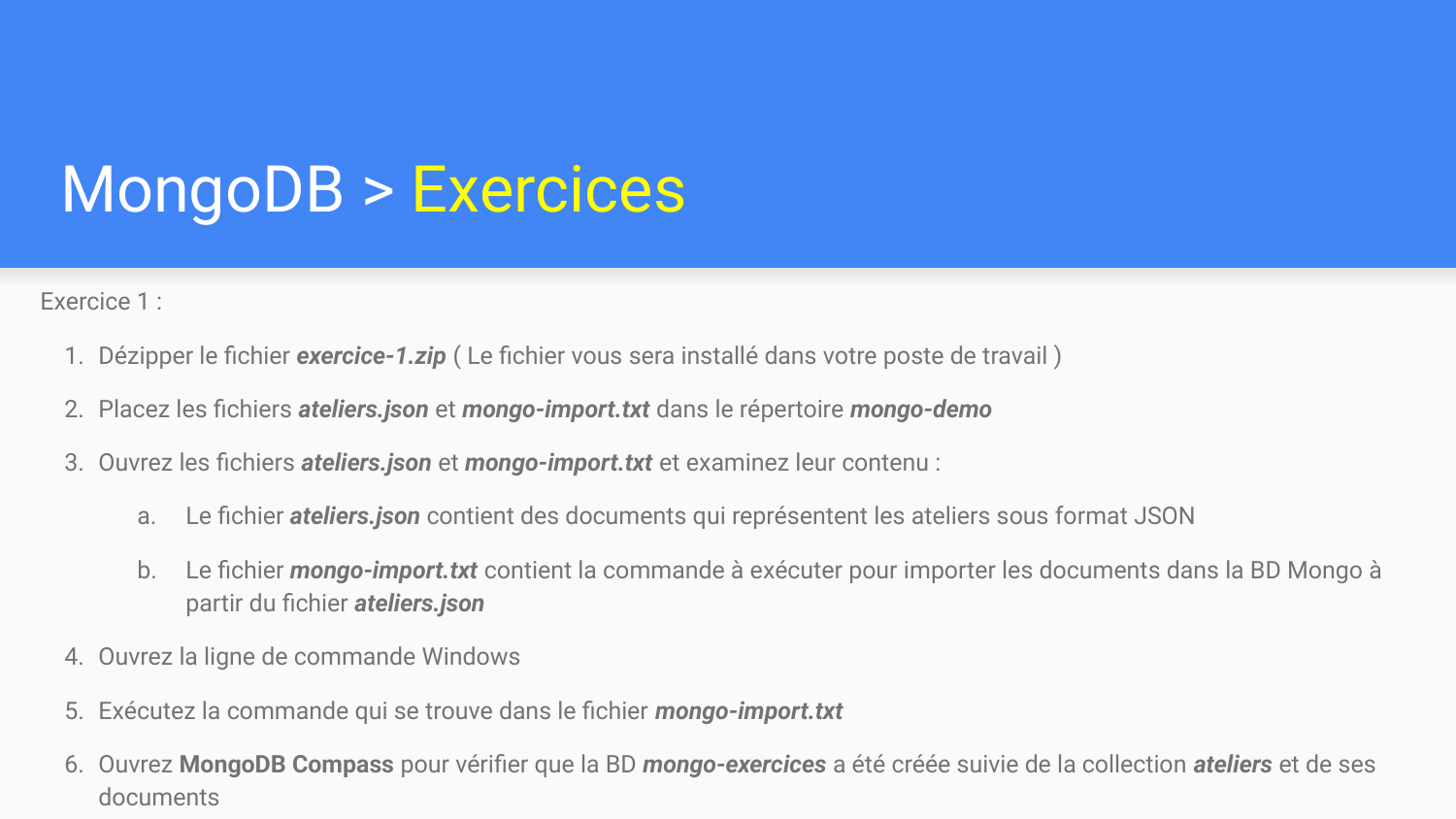

# MongoDB > Exercices
Exercice 1 :
Dézipper le fichier exercice-1.zip ( Le fichier vous sera installé dans votre poste de travail )
Placez les fichiers ateliers.json et mongo-import.txt dans le répertoire mongo-demo
Ouvrez les fichiers ateliers.json et mongo-import.txt et examinez leur contenu :
Le fichier ateliers.json contient des documents qui représentent les ateliers sous format JSON
Le fichier mongo-import.txt contient la commande à exécuter pour importer les documents dans la BD Mongo à partir du fichier ateliers.json
Ouvrez la ligne de commande Windows
Exécutez la commande qui se trouve dans le fichier mongo-import.txt
Ouvrez MongoDB Compass pour vérifier que la BD mongo-exercices a été créée suivie de la collection ateliers et de ses documents